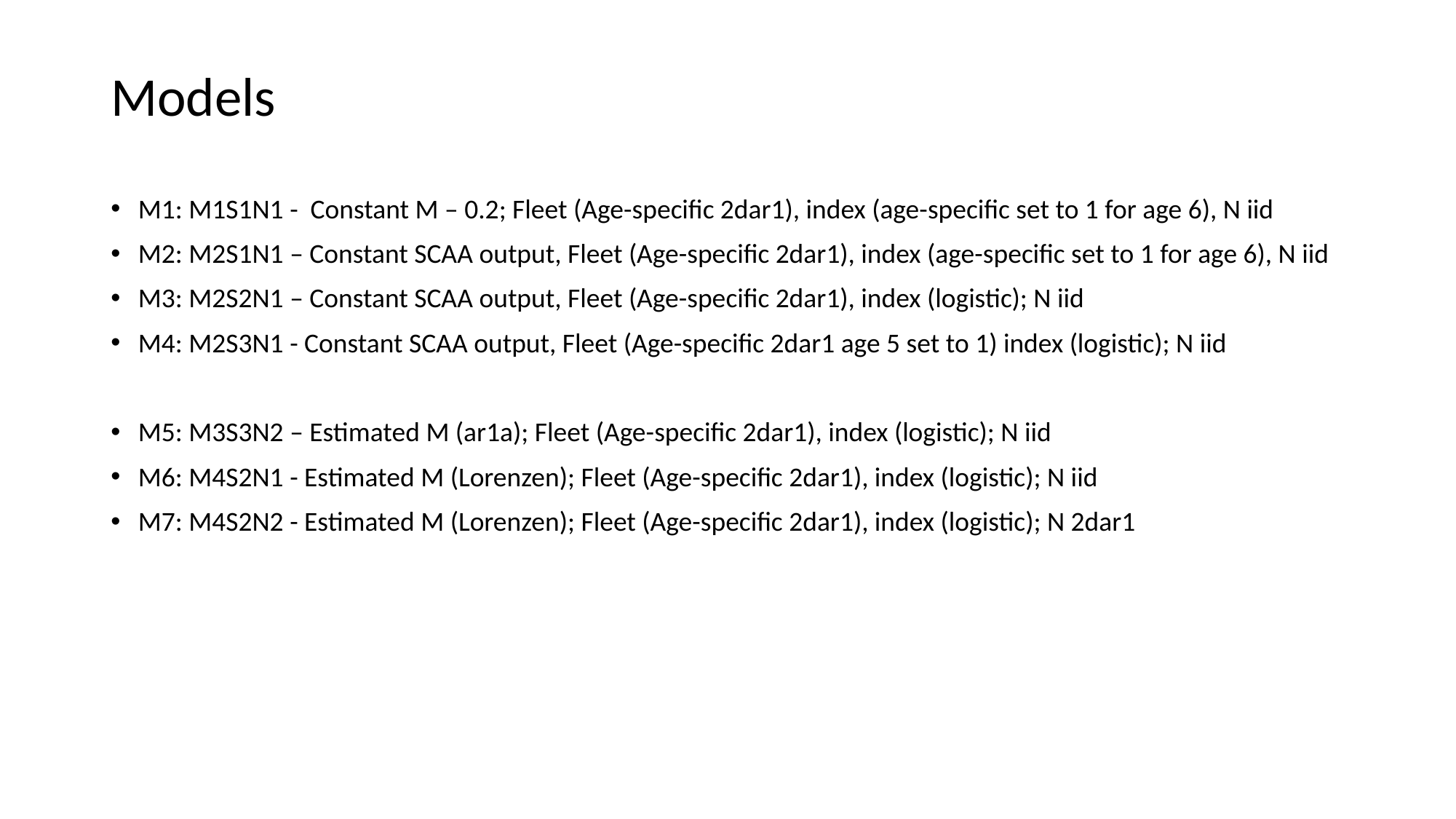

# Models
M1: M1S1N1 -  Constant M – 0.2; Fleet (Age-specific 2dar1), index (age-specific set to 1 for age 6), N iid
M2: M2S1N1 – Constant SCAA output, Fleet (Age-specific 2dar1), index (age-specific set to 1 for age 6), N iid
M3: M2S2N1 – Constant SCAA output, Fleet (Age-specific 2dar1), index (logistic); N iid
M4: M2S3N1 - Constant SCAA output, Fleet (Age-specific 2dar1 age 5 set to 1) index (logistic); N iid

M5: M3S3N2 – Estimated M (ar1a); Fleet (Age-specific 2dar1), index (logistic); N iid
M6: M4S2N1 - Estimated M (Lorenzen); Fleet (Age-specific 2dar1), index (logistic); N iid
M7: M4S2N2 - Estimated M (Lorenzen); Fleet (Age-specific 2dar1), index (logistic); N 2dar1